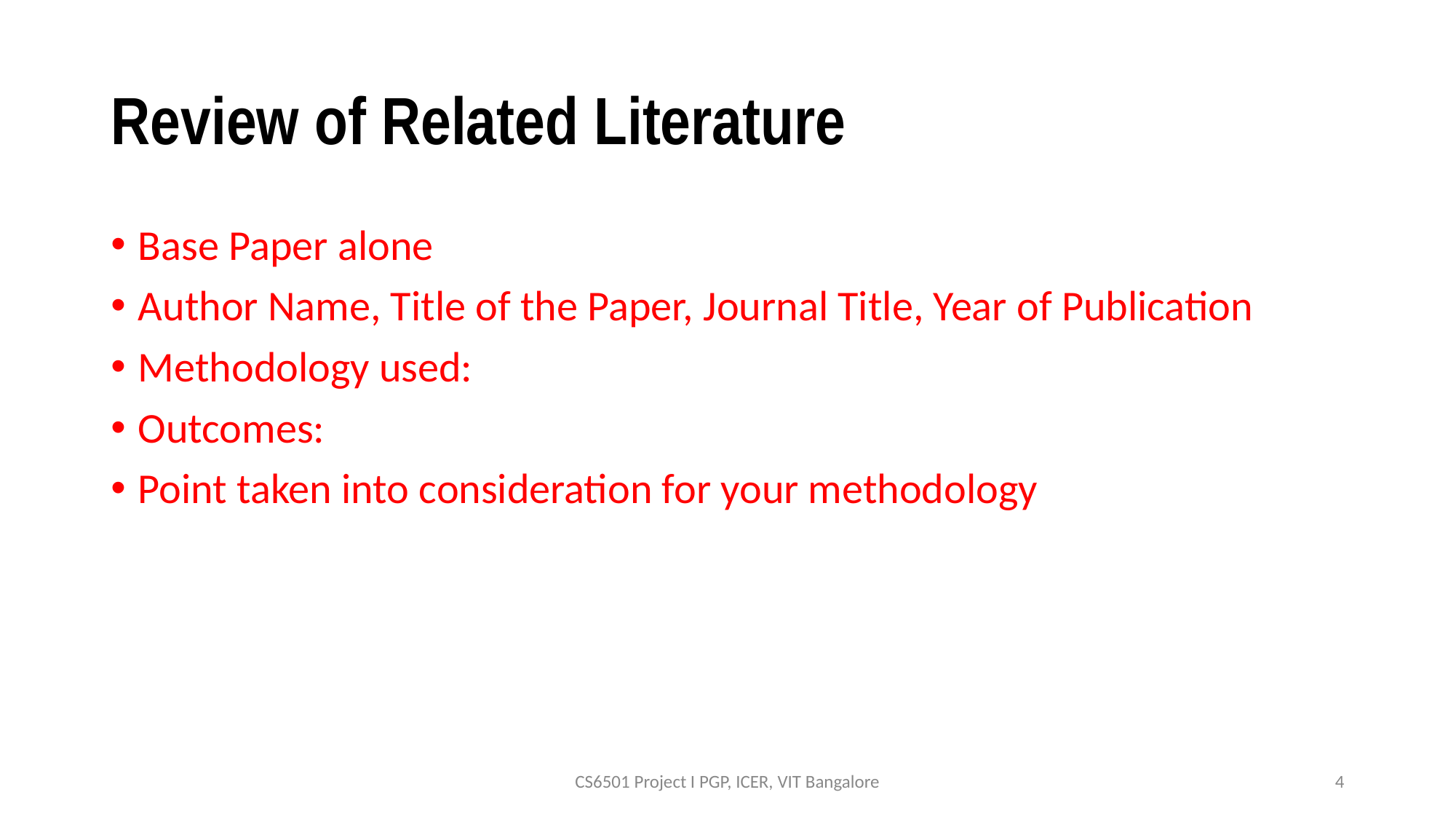

# Review of Related Literature
Base Paper alone
Author Name, Title of the Paper, Journal Title, Year of Publication
Methodology used:
Outcomes:
Point taken into consideration for your methodology
CS6501 Project I PGP, ICER, VIT Bangalore
4